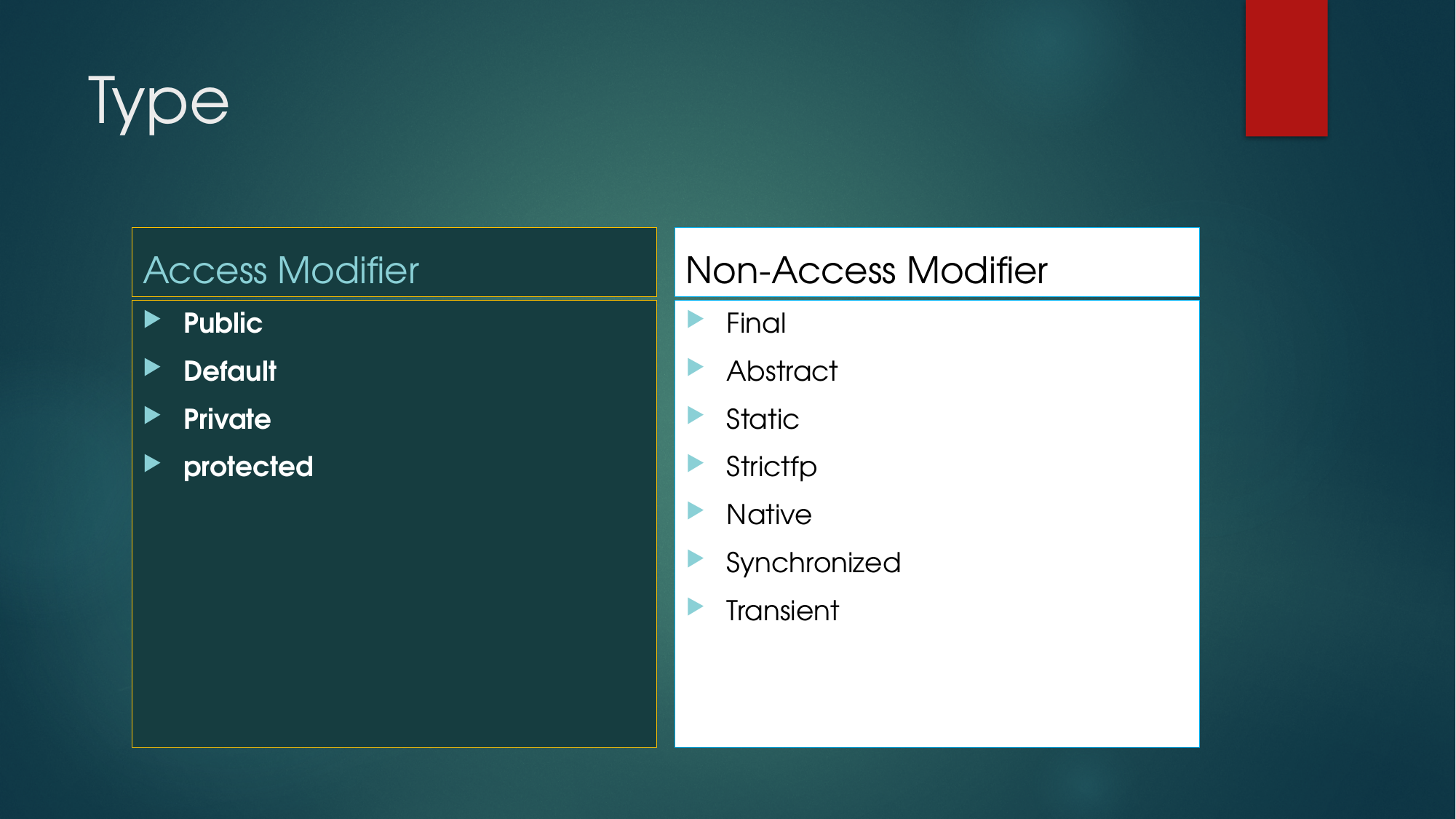

# Type
Access Modifier
Non-Access Modifier
Public
Default
Private
protected
Final
Abstract
Static
Strictfp
Native
Synchronized
Transient